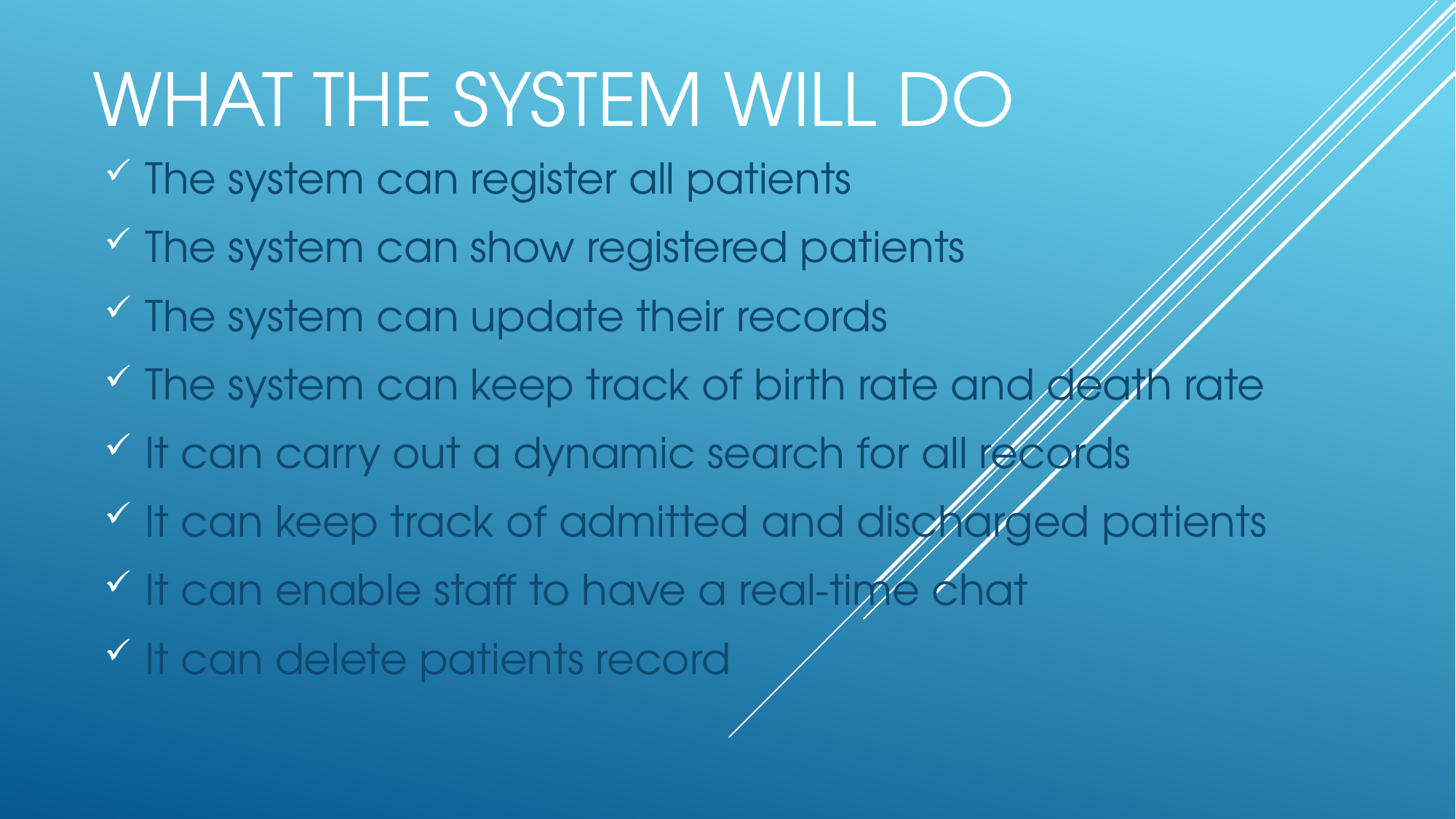

# What the system will do
The system can register all patients
The system can show registered patients
The system can update their records
The system can keep track of birth rate and death rate
It can carry out a dynamic search for all records
It can keep track of admitted and discharged patients
It can enable staff to have a real-time chat
It can delete patients record